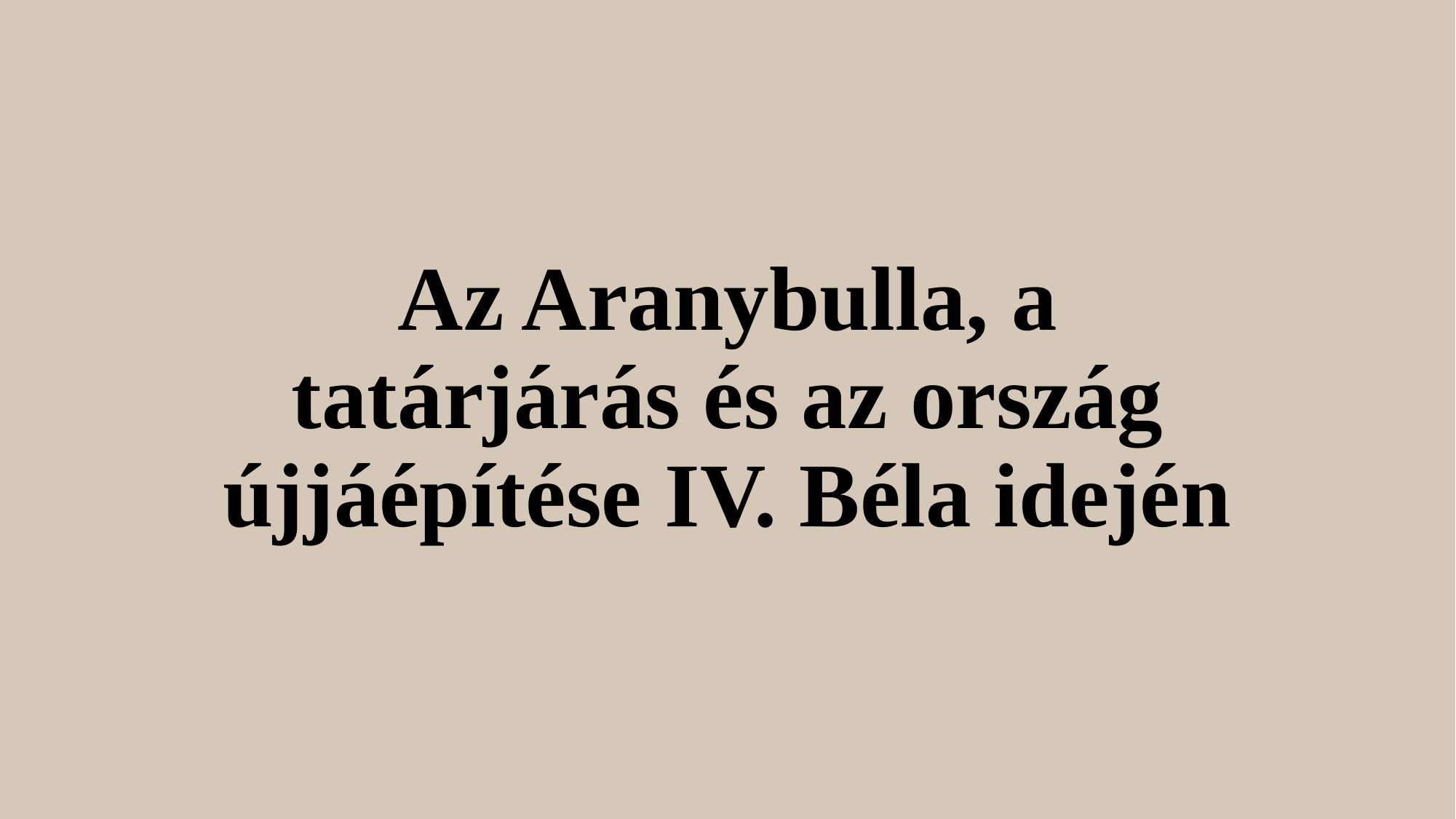

# Az Aranybulla, a tatárjárás és az ország újjáépítése IV. Béla idején